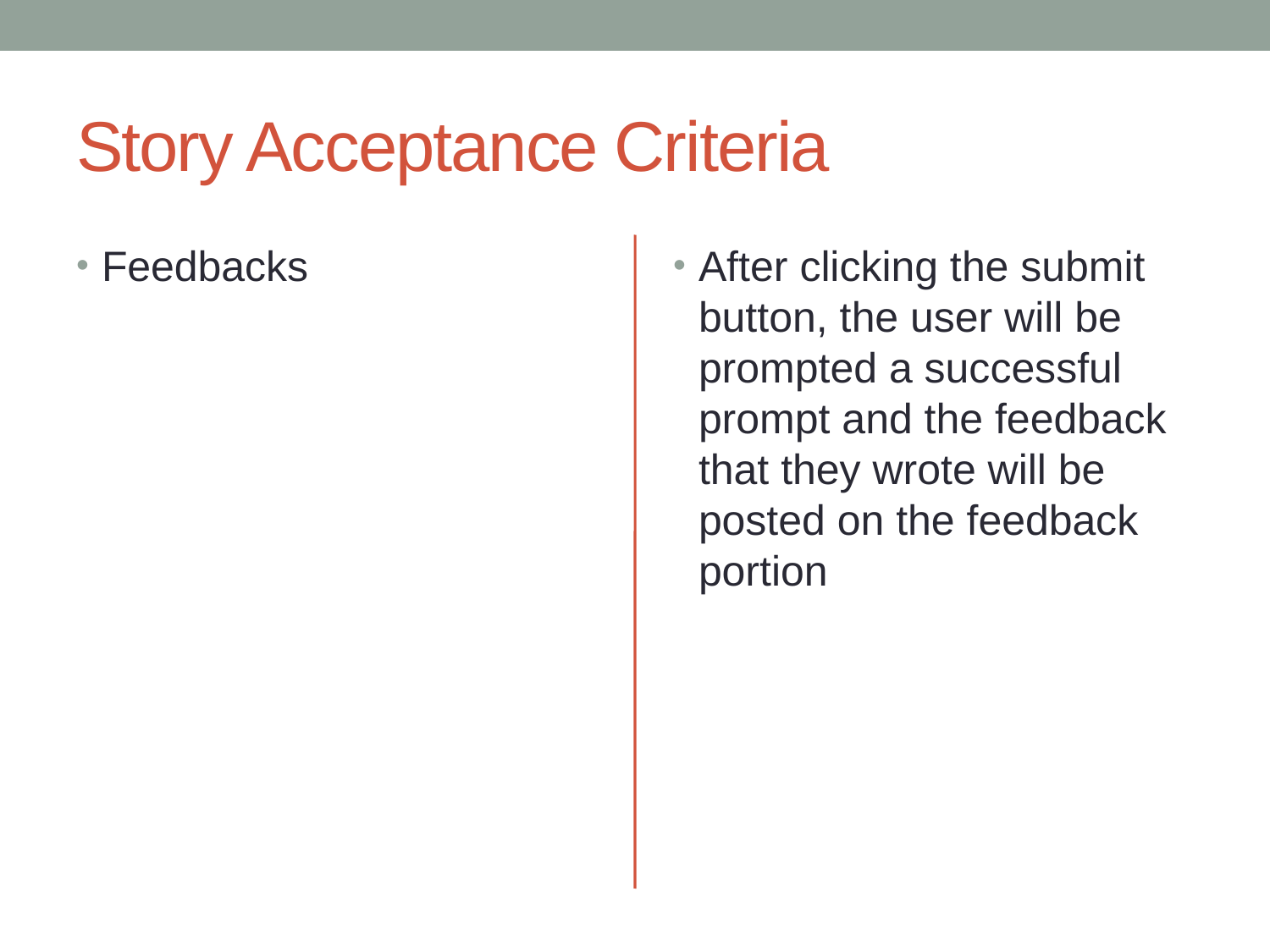

# Story Acceptance Criteria
Feedbacks
After clicking the submit button, the user will be prompted a successful prompt and the feedback that they wrote will be posted on the feedback portion